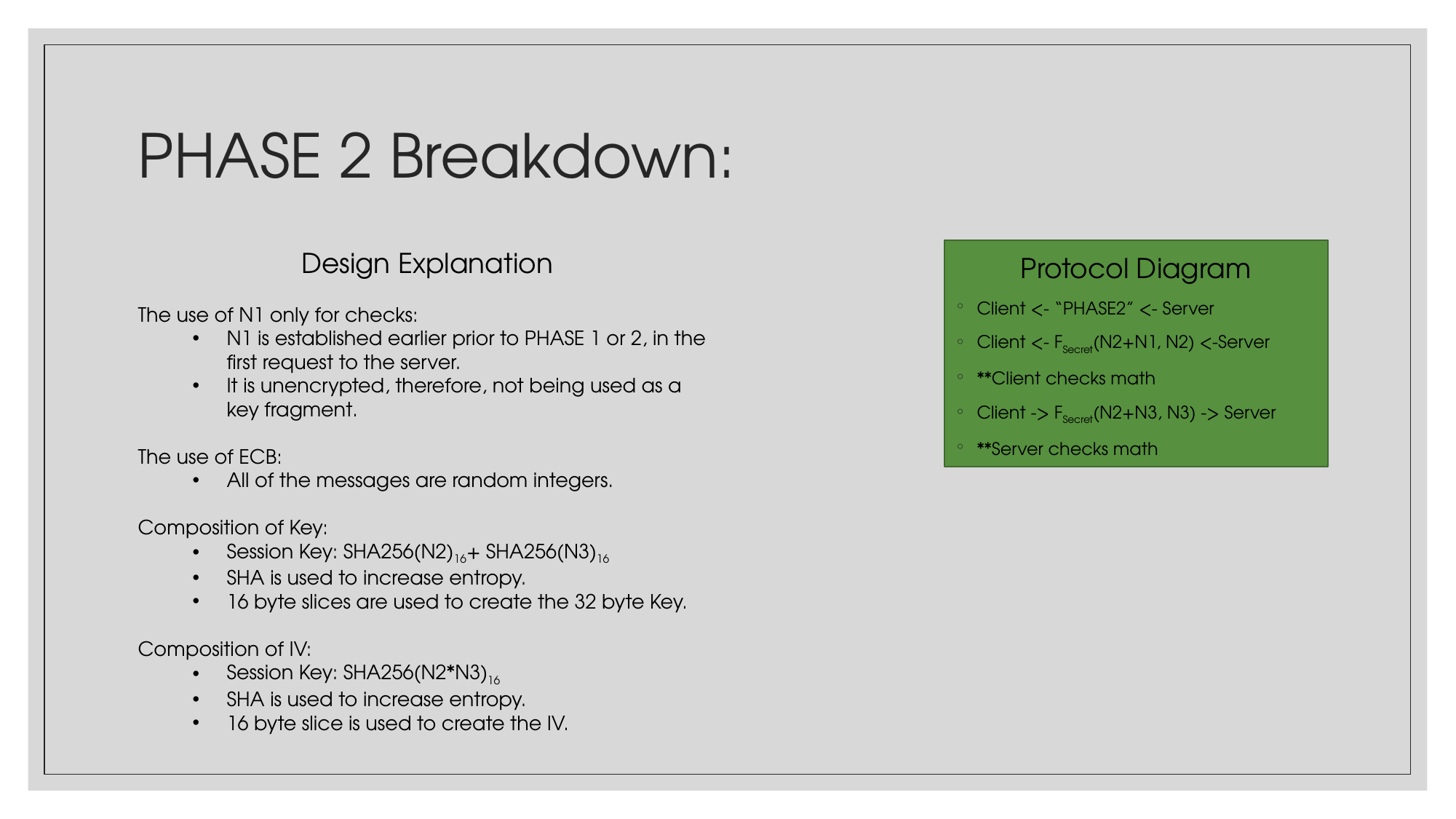

# PHASE 2 Breakdown:
Design Explanation

The use of N1 only for checks:
N1 is established earlier prior to PHASE 1 or 2, in the first request to the server.
It is unencrypted, therefore, not being used as a key fragment.

The use of ECB:
All of the messages are random integers.

Composition of Key:
Session Key: SHA256(N2)16+ SHA256(N3)16
SHA is used to increase entropy.
16 byte slices are used to create the 32 byte Key.

Composition of IV:
Session Key: SHA256(N2*N3)16
SHA is used to increase entropy.
16 byte slice is used to create the IV.

Protocol Diagram
Client <- “PHASE2” <- Server
Client <- FSecret(N2+N1, N2) <-Server
**Client checks math
Client -> FSecret(N2+N3, N3) -> Server
**Server checks math